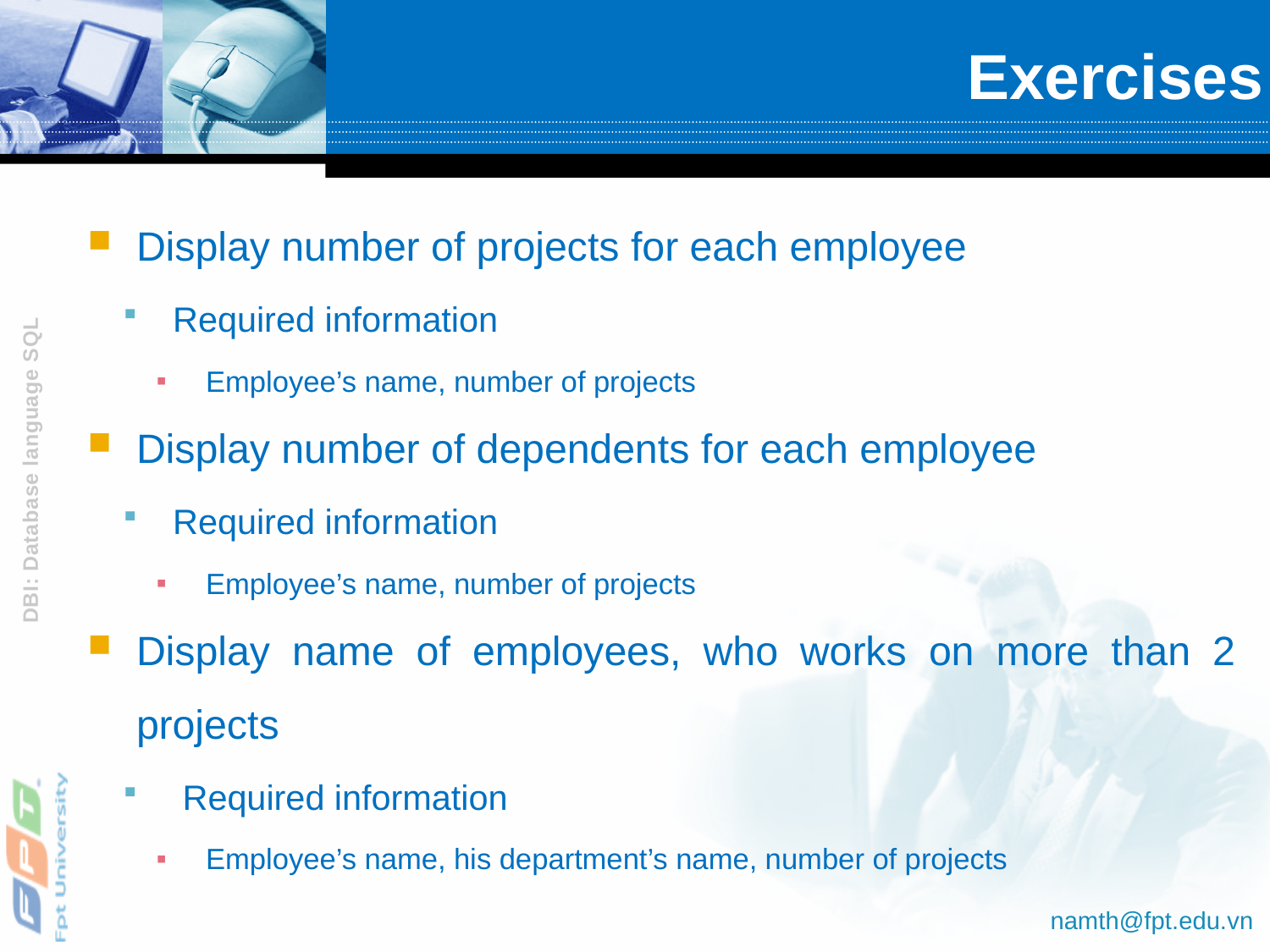

# Exercises
Display number of projects for each employee
Required information
Employee’s name, number of projects
Display number of dependents for each employee
Required information
Employee’s name, number of projects
Display name of employees, who works on more than 2 projects
 Required information
Employee’s name, his department’s name, number of projects